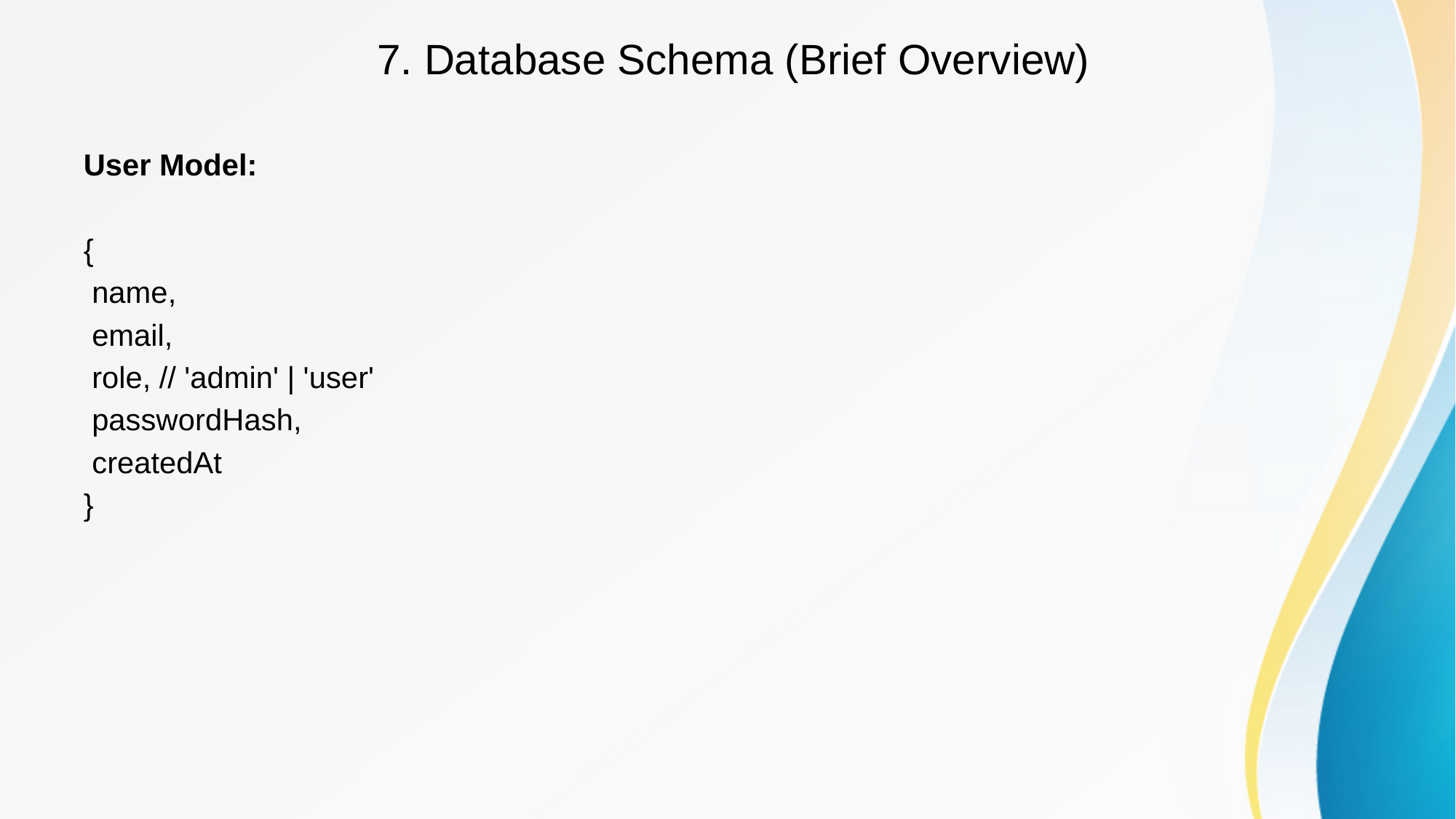

# 7. Database Schema (Brief Overview)
User Model:

{
 name,
 email,
 role, // 'admin' | 'user'
 passwordHash,
 createdAt
}